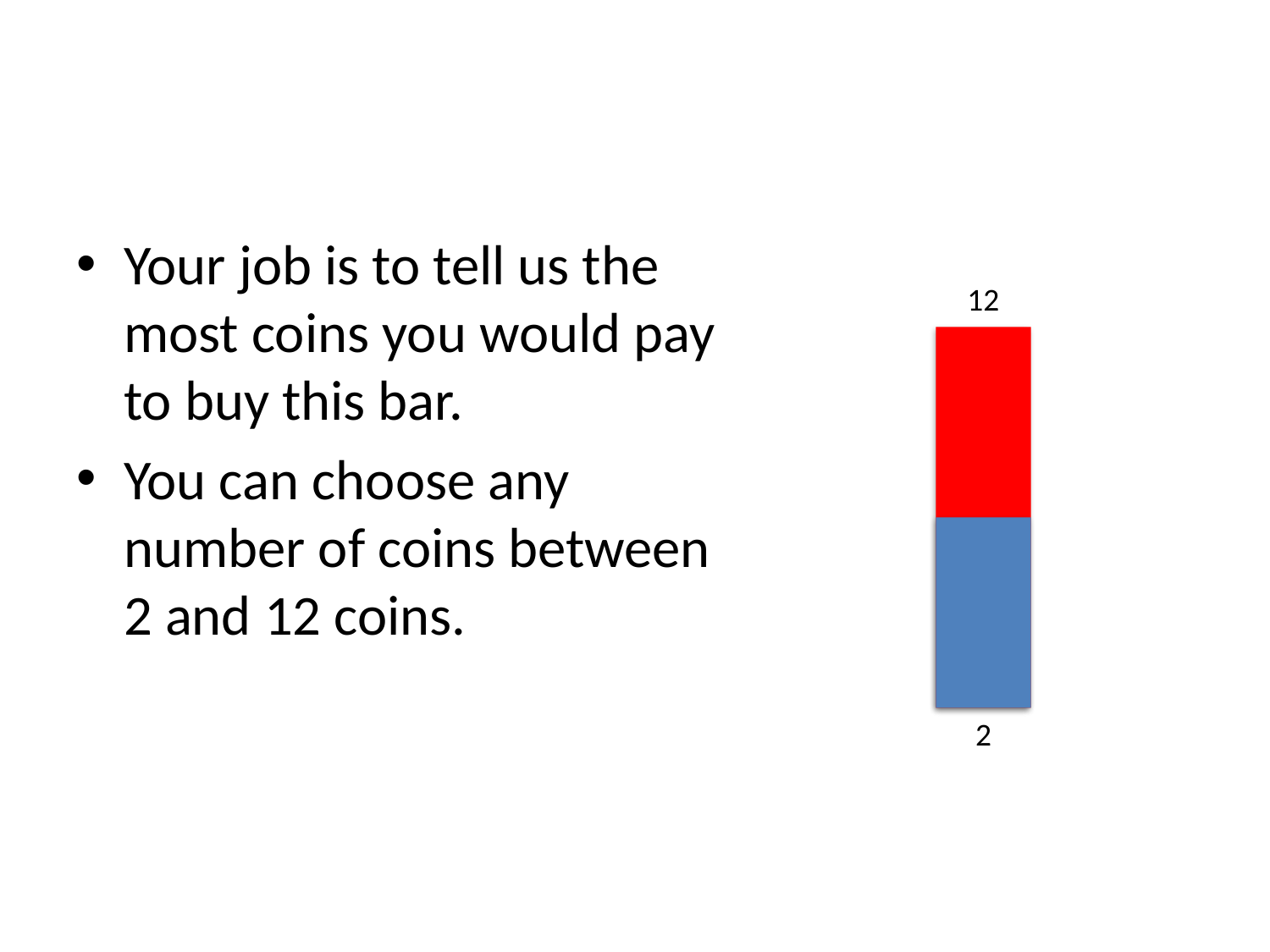

#
Your job is to tell us the most coins you would pay to buy this bar.
You can choose any number of coins between 2 and 12 coins.

12

2